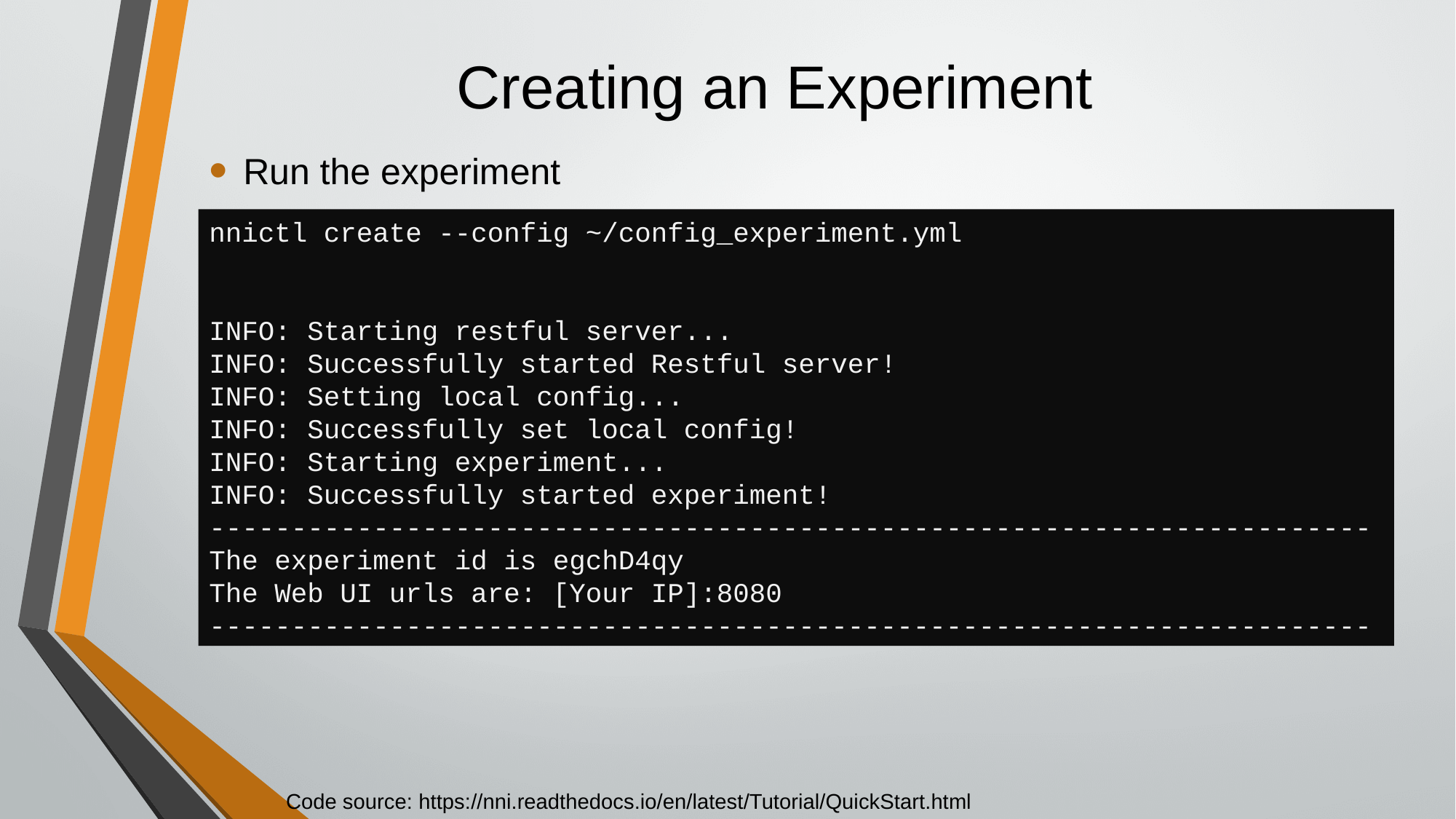

# Creating an Experiment
Run the experiment

nnictl create --config ~/config_experiment.yml

INFO: Starting restful server...
INFO: Successfully started Restful server!
INFO: Setting local config...
INFO: Successfully set local config!
INFO: Starting experiment...
INFO: Successfully started experiment!
-----------------------------------------------------------------------
The experiment id is egchD4qy
The Web UI urls are: [Your IP]:8080
-----------------------------------------------------------------------
Code source: https://nni.readthedocs.io/en/latest/Tutorial/QuickStart.html